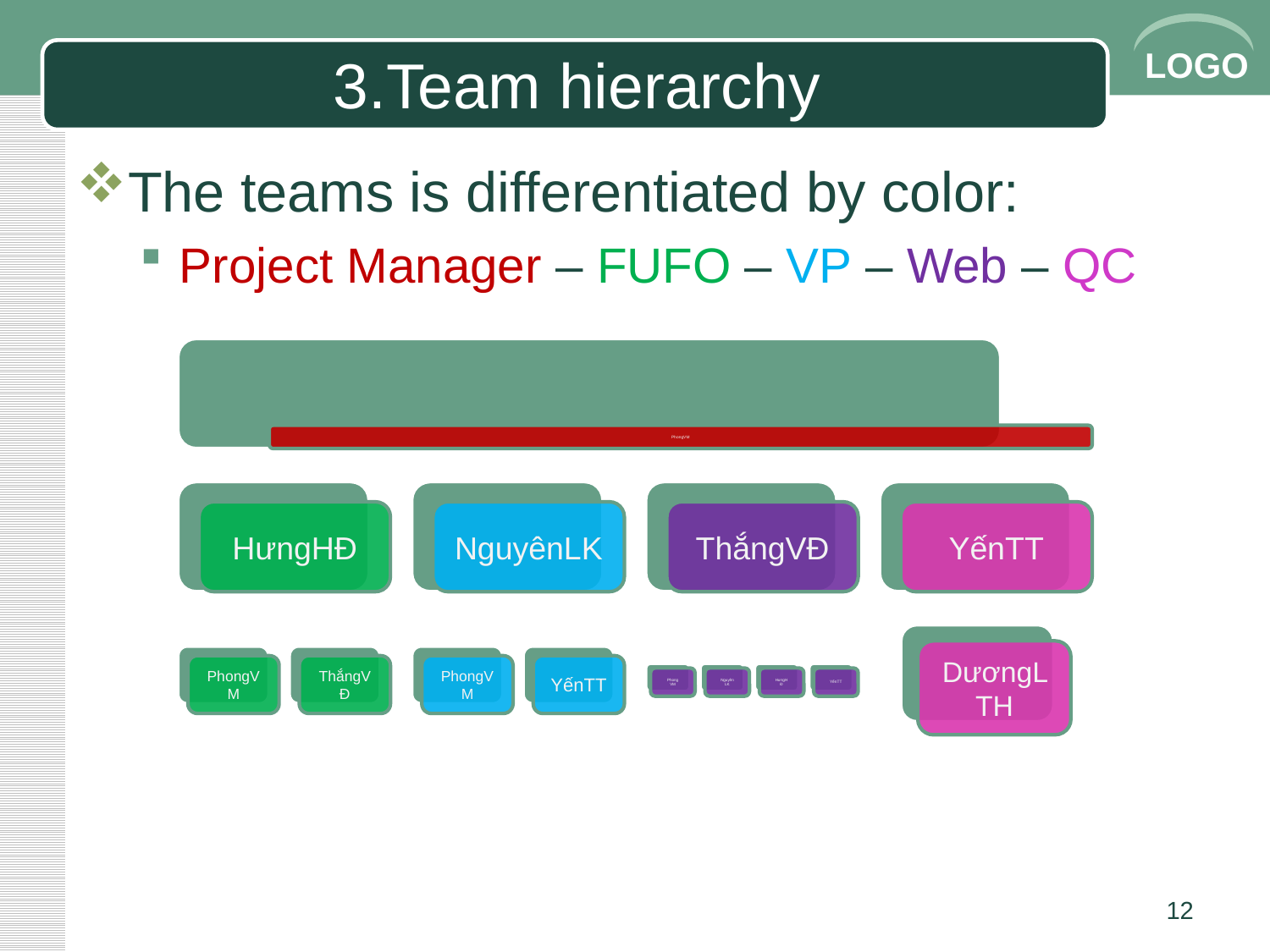

# 3.Team hierarchy
The teams is differentiated by color:
Project Manager – FUFO – VP – Web – QC
PhongVM
ThắngVĐ
HưngHĐ
NguyênLK
PhongVM
ThắngVĐ
PhongVM
NguyênLK
HưngHĐ
PhongVM
YếnTT
DươngLTH
YếnTT
YếnTT
12